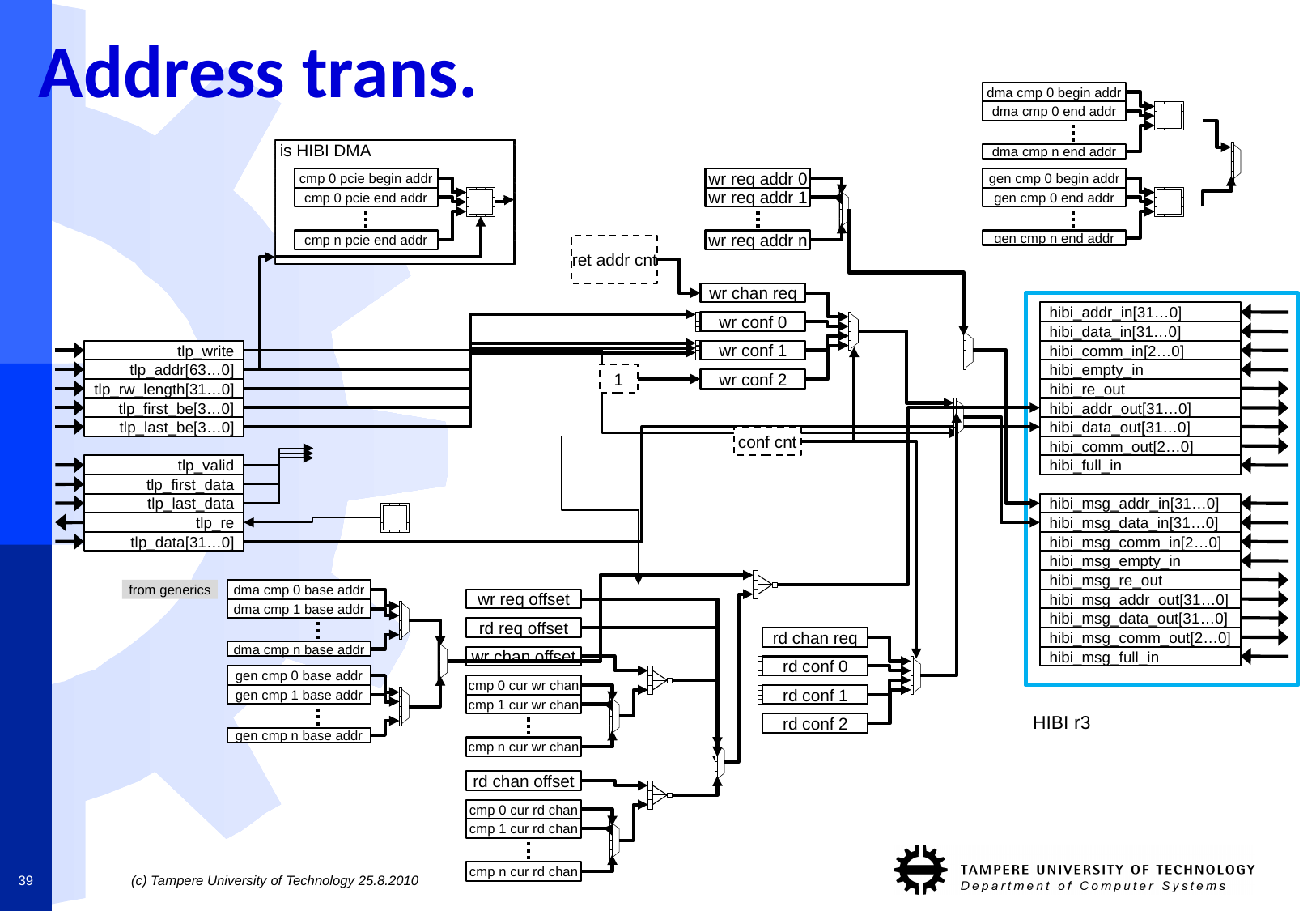

# Address trans.
dma cmp 0 begin addr
dma cmp 0 end addr

is HIBI DMA

cmp 0 pcie begin addr
cmp 0 pcie end addr

cmp n pcie end addr

dma cmp n end addr
wr req addr 0
wr req addr 1

wr req addr n
gen cmp 0 begin addr
gen cmp 0 end addr

gen cmp n end addr
ret addr cnt
wr chan req

hibi_addr_in[31…0]

wr conf 0

hibi_data_in[31…0]

tlp_write

wr conf 1

hibi_comm_in[2…0]
tlp_addr[63…0]
hibi_empty_in
1
wr conf 2
tlp_rw_length[31…0]
hibi_re_out
tlp_first_be[3…0]

hibi_addr_out[31…0]
tlp_last_be[3…0]
hibi_data_out[31…0]
conf cnt
hibi_comm_out[2…0]
tlp_valid
hibi_full_in
tlp_first_data
tlp_last_data
hibi_msg_addr_in[31…0]

tlp_re
hibi_msg_data_in[31…0]
tlp_data[31…0]
hibi_msg_comm_in[2…0]
hibi_msg_empty_in

hibi_msg_re_out
from generics
dma cmp 0 base addr
dma cmp 1 base addr

dma cmp n base addr

gen cmp 0 base addr
gen cmp 1 base addr

gen cmp n base addr
wr req offset
hibi_msg_addr_out[31…0]
hibi_msg_data_out[31…0]
rd req offset
rd chan req
hibi_msg_comm_out[2…0]
wr chan offset
hibi_msg_full_in

rd conf 0

cmp 0 cur wr chan
cmp 1 cur wr chan

cmp n cur wr chan

rd conf 1

HIBI r3
rd conf 2

rd chan offset

cmp 0 cur rd chan
cmp 1 cur rd chan

cmp n cur rd chan
39
(c) Tampere University of Technology 25.8.2010